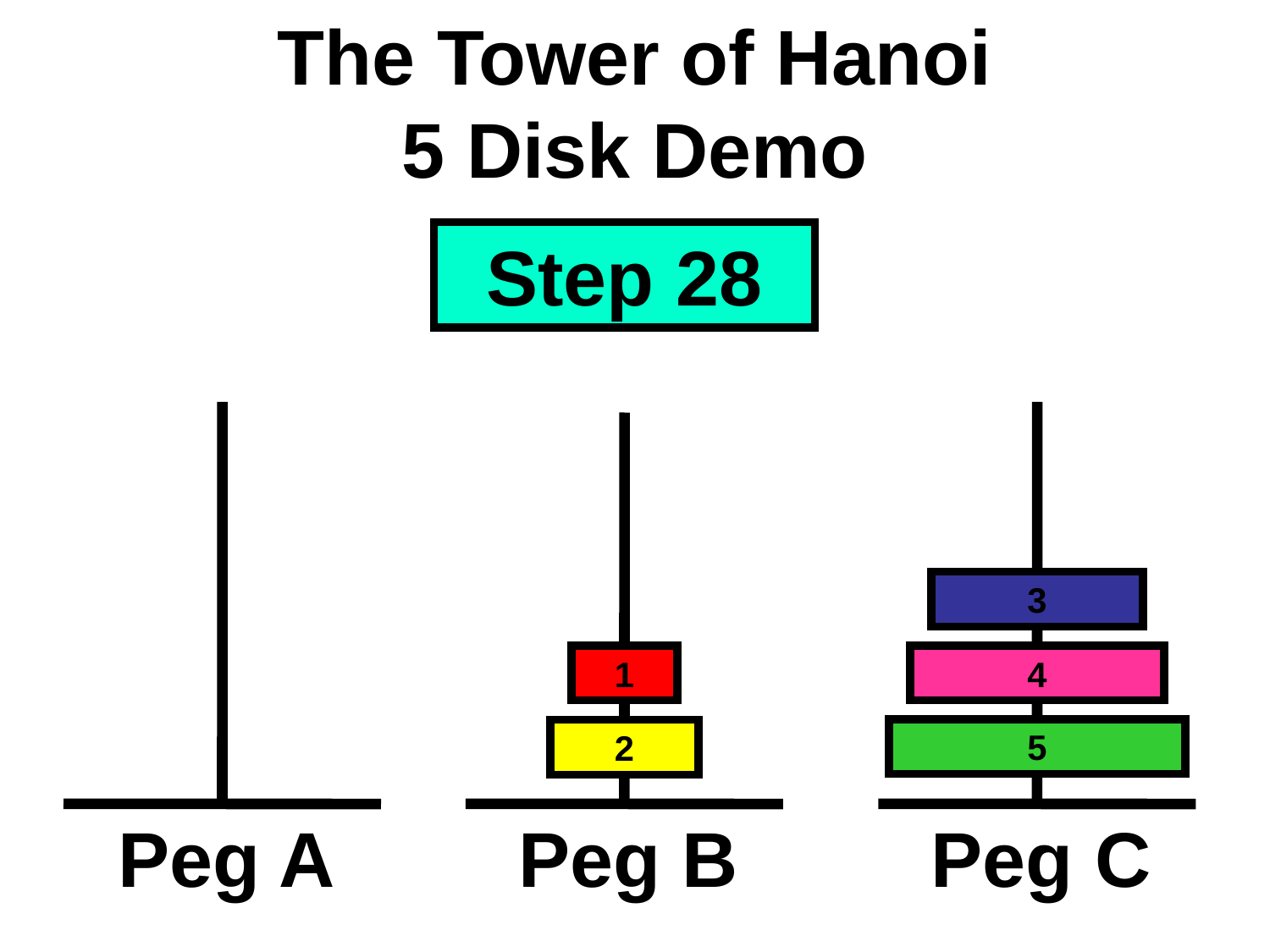

# The Tower of Hanoi 5 Disk Demo
Step 28

3
1
4
5
2

Peg A

Peg B

Peg C